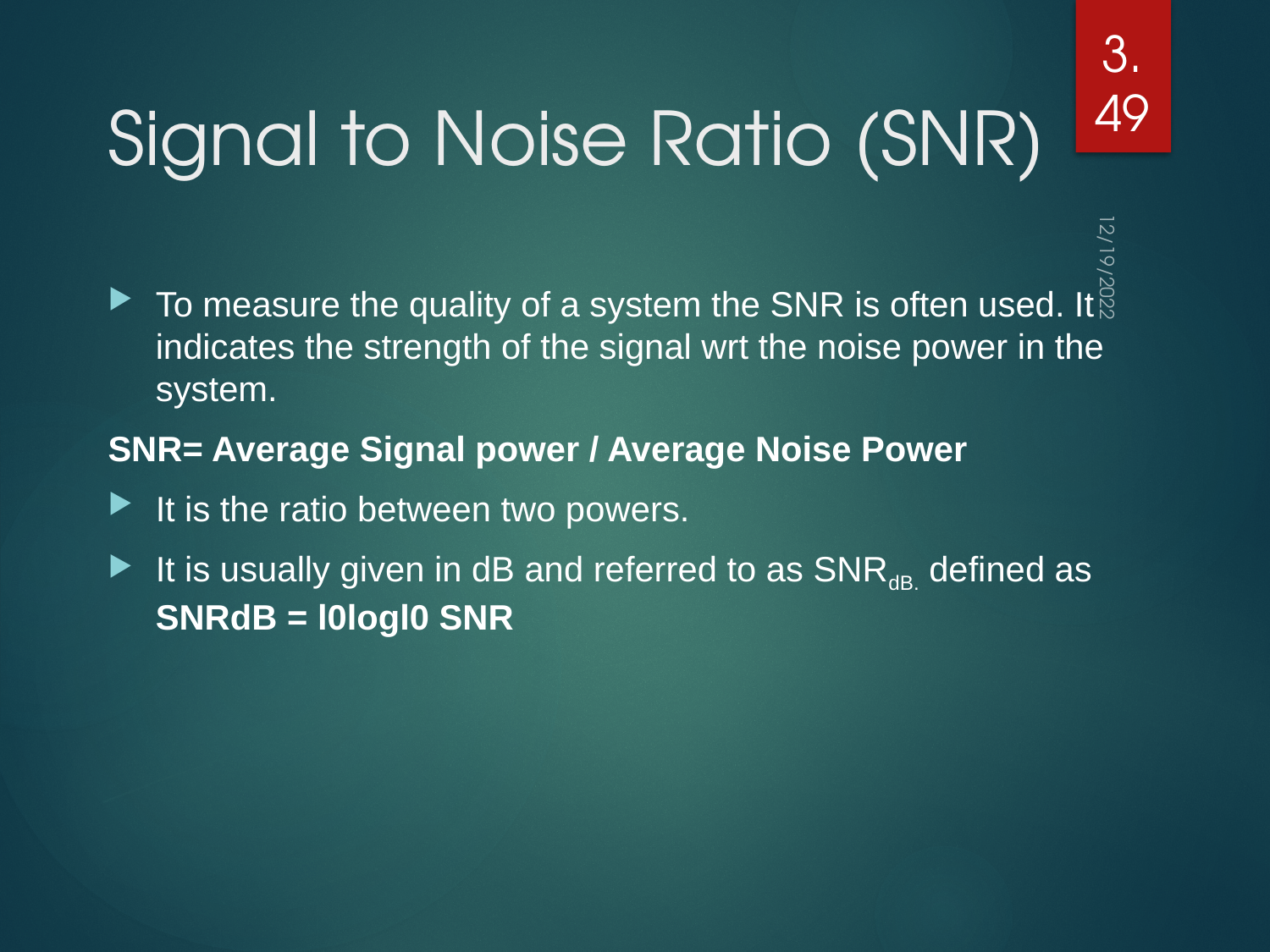

3.49
# Signal to Noise Ratio (SNR)
12/19/2022
To measure the quality of a system the SNR is often used. It indicates the strength of the signal wrt the noise power in the system.
SNR= Average Signal power / Average Noise Power
It is the ratio between two powers.
It is usually given in dB and referred to as SNRdB. defined as SNRdB = l0logl0 SNR